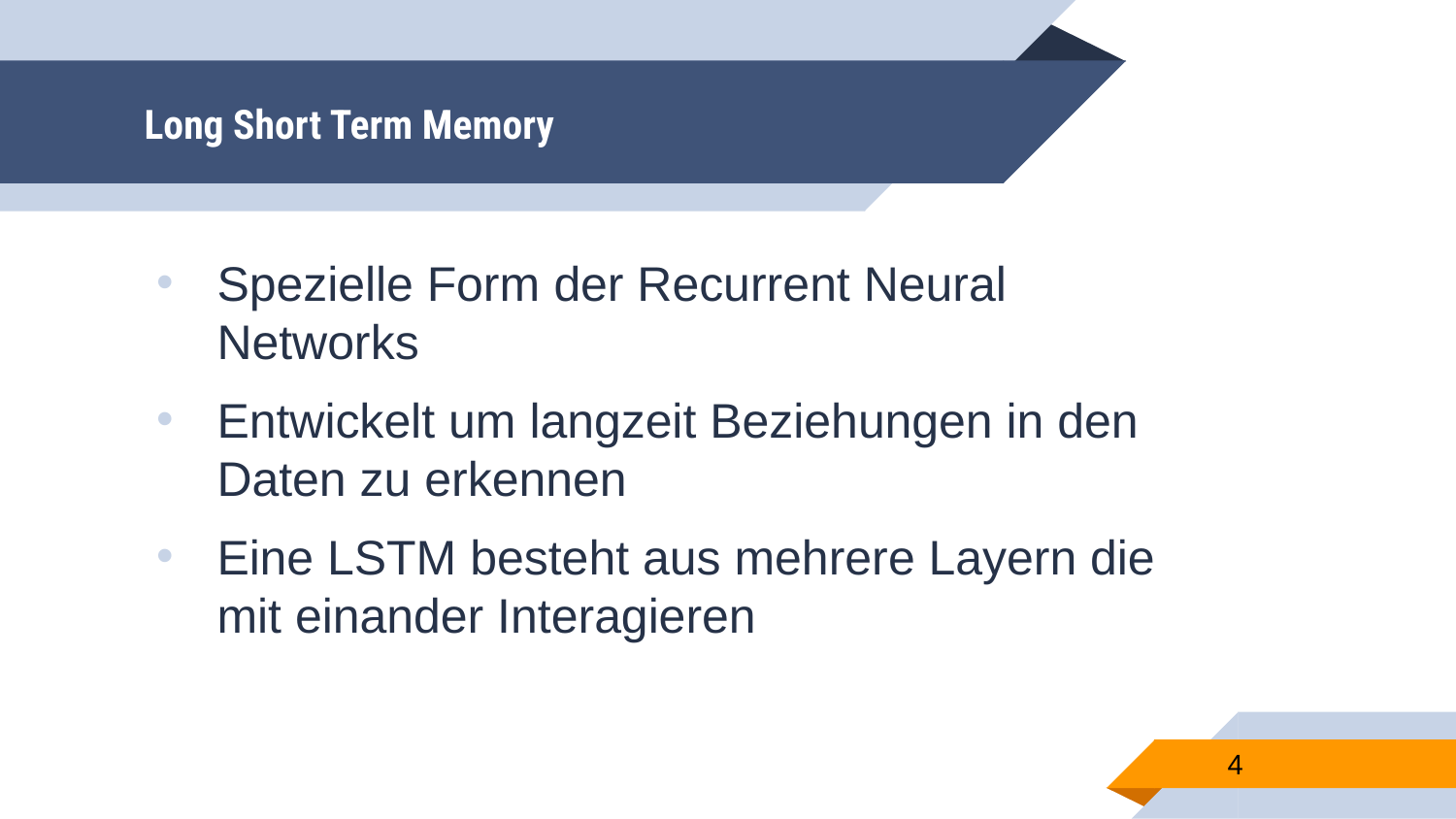

# Long Short Term Memory
Spezielle Form der Recurrent Neural Networks
Entwickelt um langzeit Beziehungen in den Daten zu erkennen
Eine LSTM besteht aus mehrere Layern die mit einander Interagieren

4